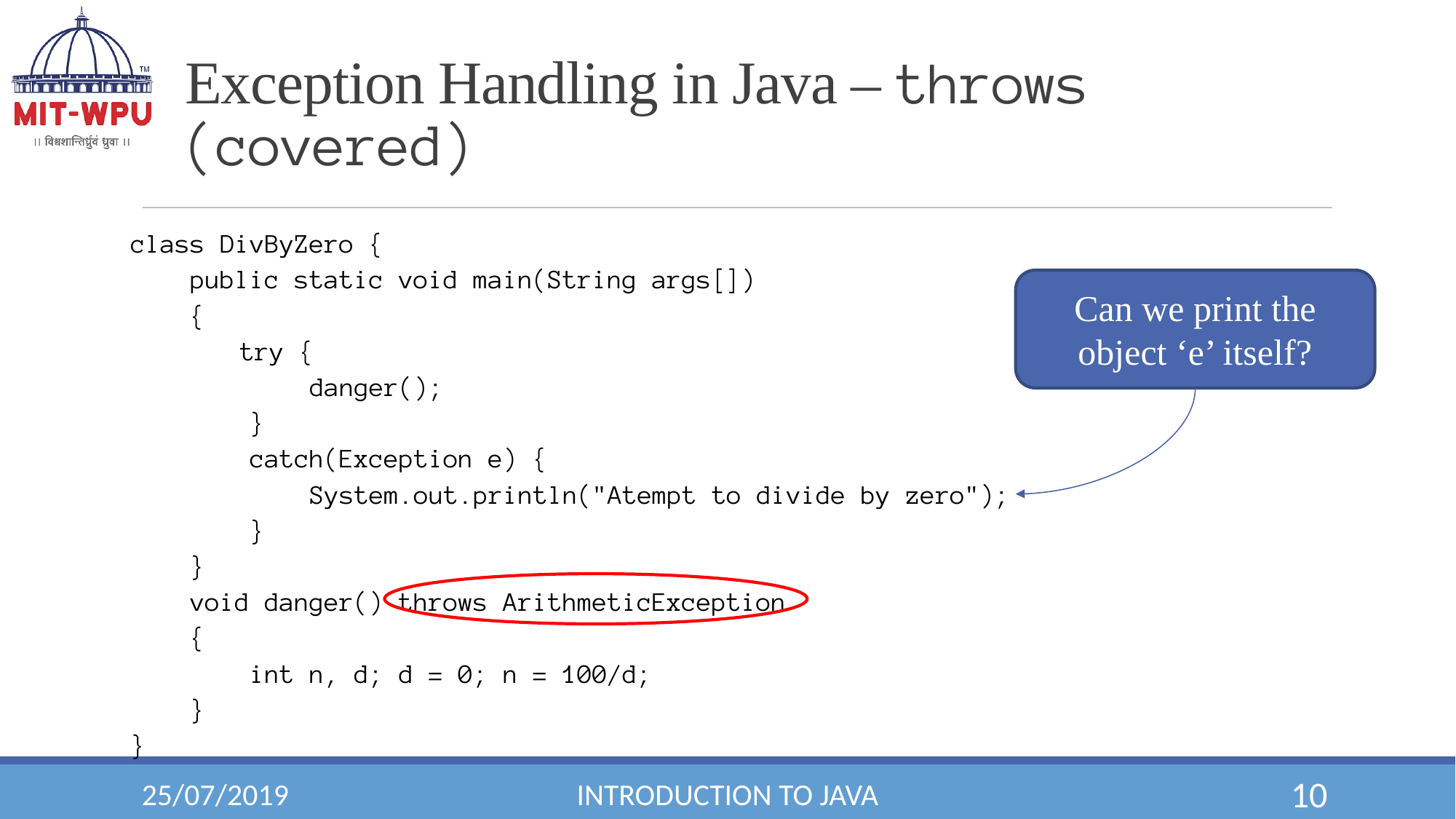

Exception Handling in Java – throws  (covered)
class DivByZero {
    public static void main(String args[])
    {
	try {
            danger();
        }
        catch(Exception e) {
            System.out.println("Atempt to divide by zero");
        }
    }
    void danger() throws ArithmeticException
    {
        int n, d; d = 0; n = 100/d;
    }
}
Can we print the object ‘e’ itself?

25/07/2019
Introduction to Java
10